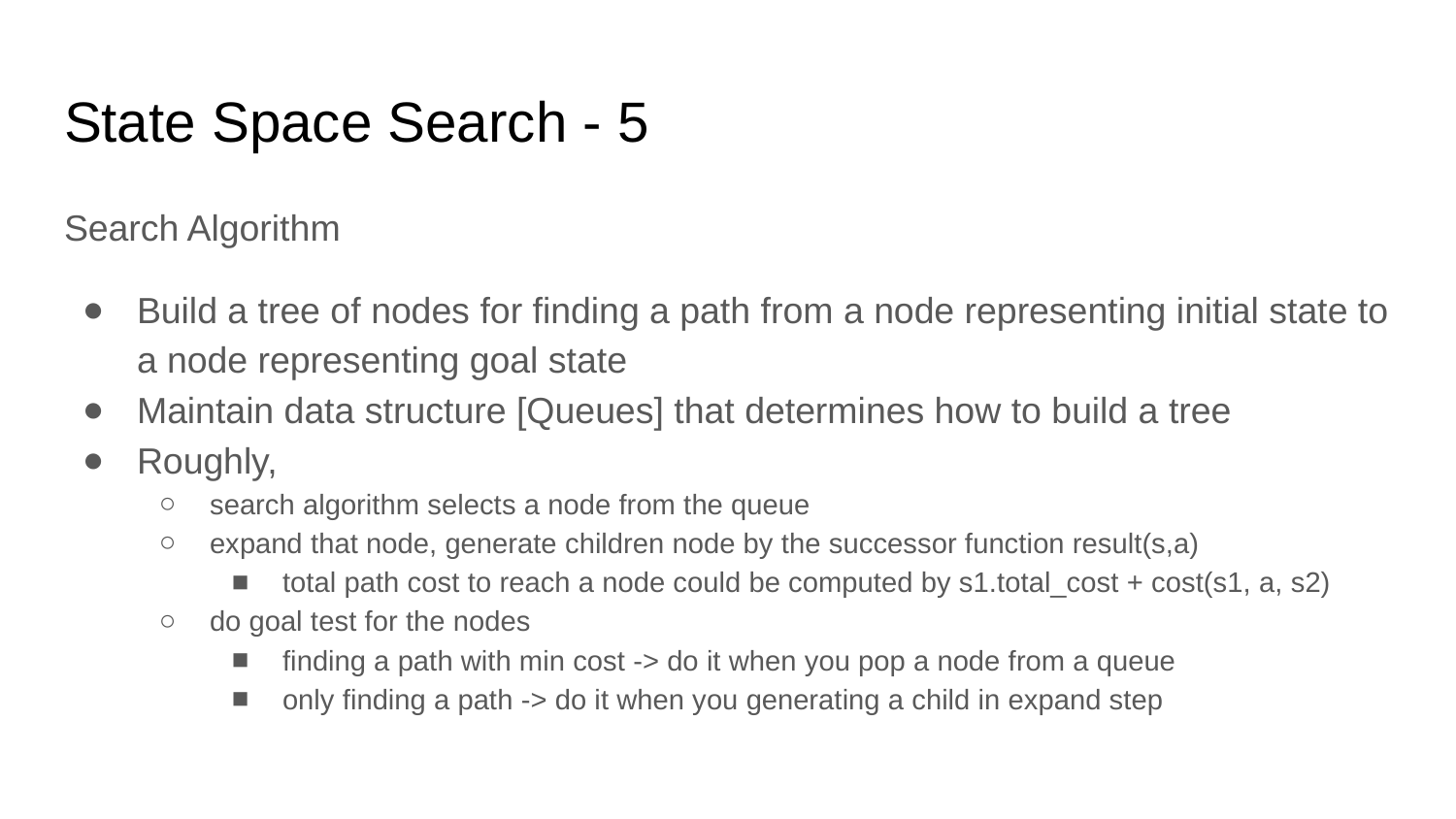

# State Space Search - 5
Search Algorithm
Build a tree of nodes for finding a path from a node representing initial state to a node representing goal state
Maintain data structure [Queues] that determines how to build a tree
Roughly,
search algorithm selects a node from the queue
expand that node, generate children node by the successor function result(s,a)
total path cost to reach a node could be computed by s1.total_cost + cost(s1, a, s2)
do goal test for the nodes
finding a path with min cost -> do it when you pop a node from a queue
only finding a path -> do it when you generating a child in expand step